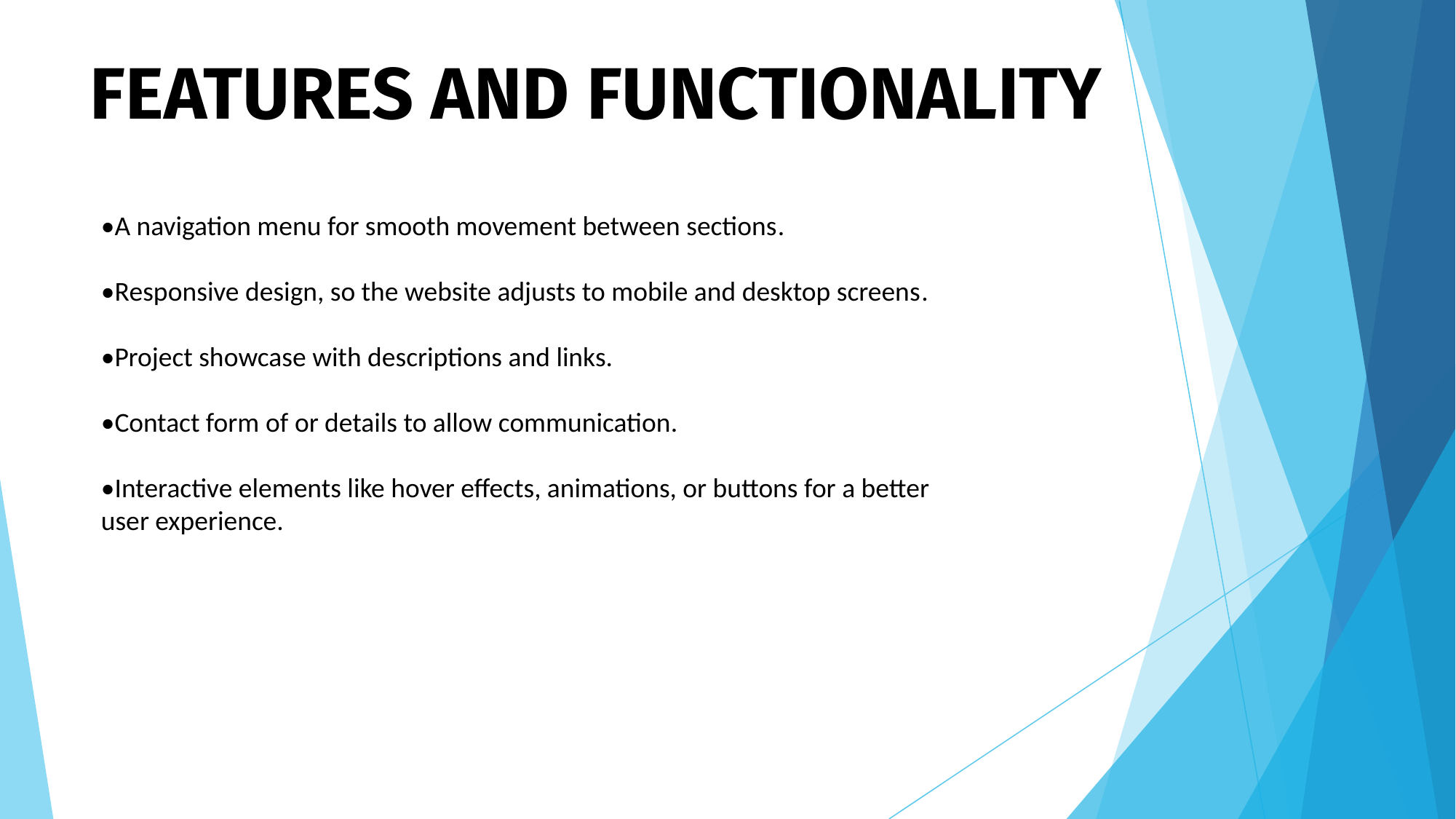

# FEATURES AND FUNCTIONALITY
•A navigation menu for smooth movement between sections.

•Responsive design, so the website adjusts to mobile and desktop screens.

•Project showcase with descriptions and links.

•Contact form of or details to allow communication.

•Interactive elements like hover effects, animations, or buttons for a better user experience.